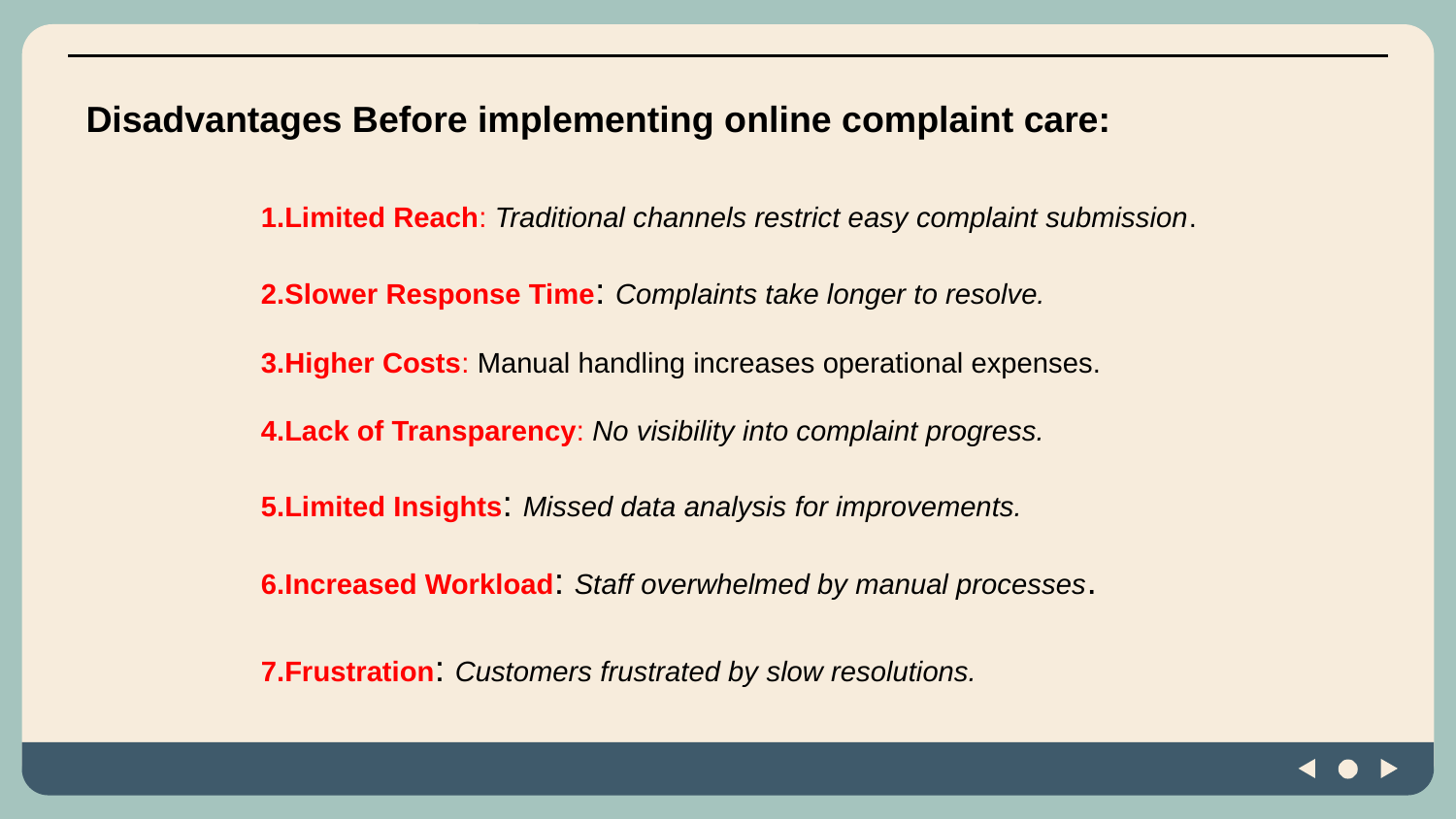

Disadvantages Before implementing online complaint care:

1.Limited Reach: Traditional channels restrict easy complaint submission.

2.Slower Response Time: Complaints take longer to resolve.

3.Higher Costs: Manual handling increases operational expenses.

4.Lack of Transparency: No visibility into complaint progress.

5.Limited Insights: Missed data analysis for improvements.

6.Increased Workload: Staff overwhelmed by manual processes.

7.Frustration: Customers frustrated by slow resolutions.